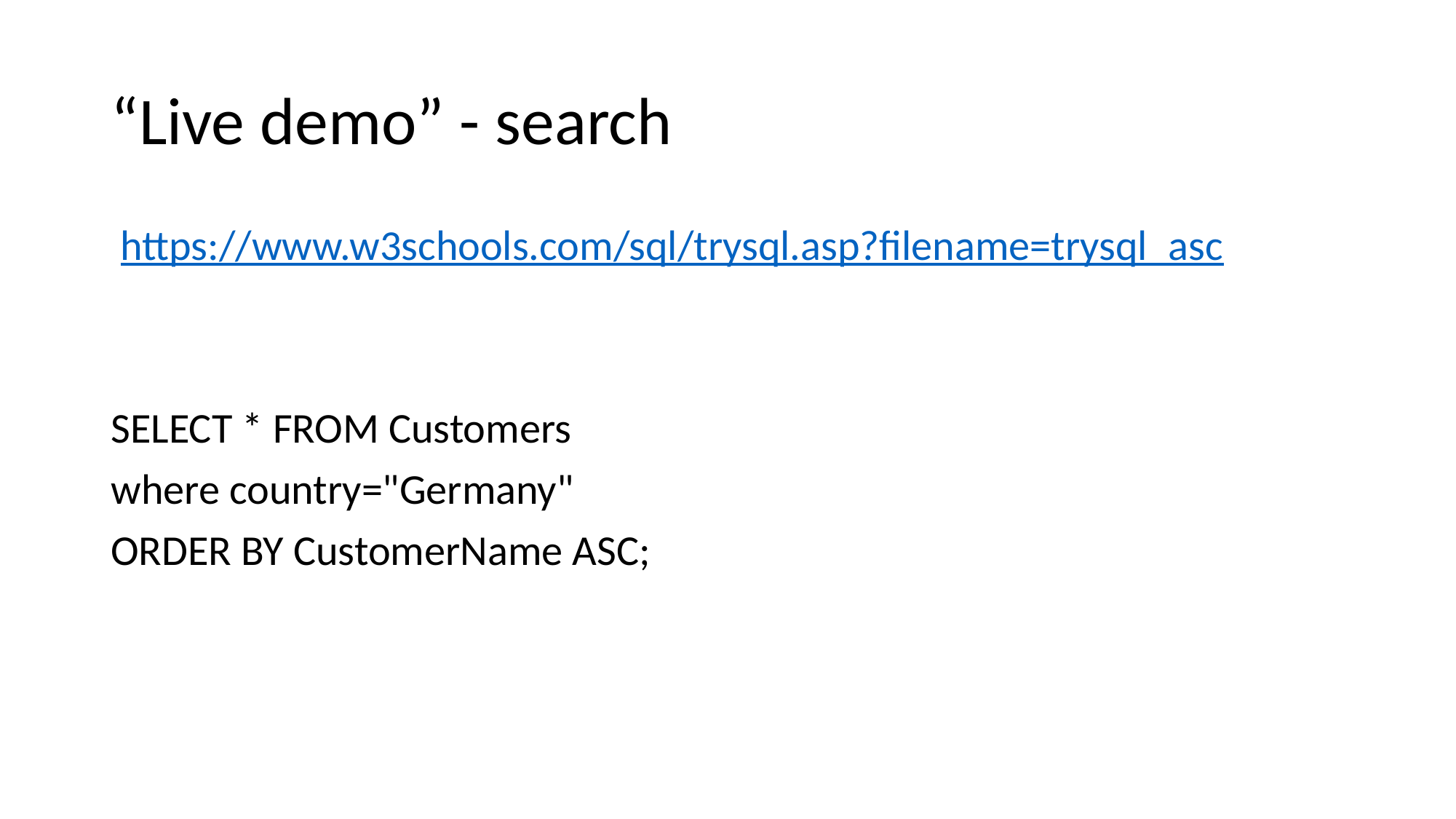

# “Live demo” - search
 https://www.w3schools.com/sql/trysql.asp?filename=trysql_asc

SELECT * FROM Customers
where country="Germany"
ORDER BY CustomerName ASC;